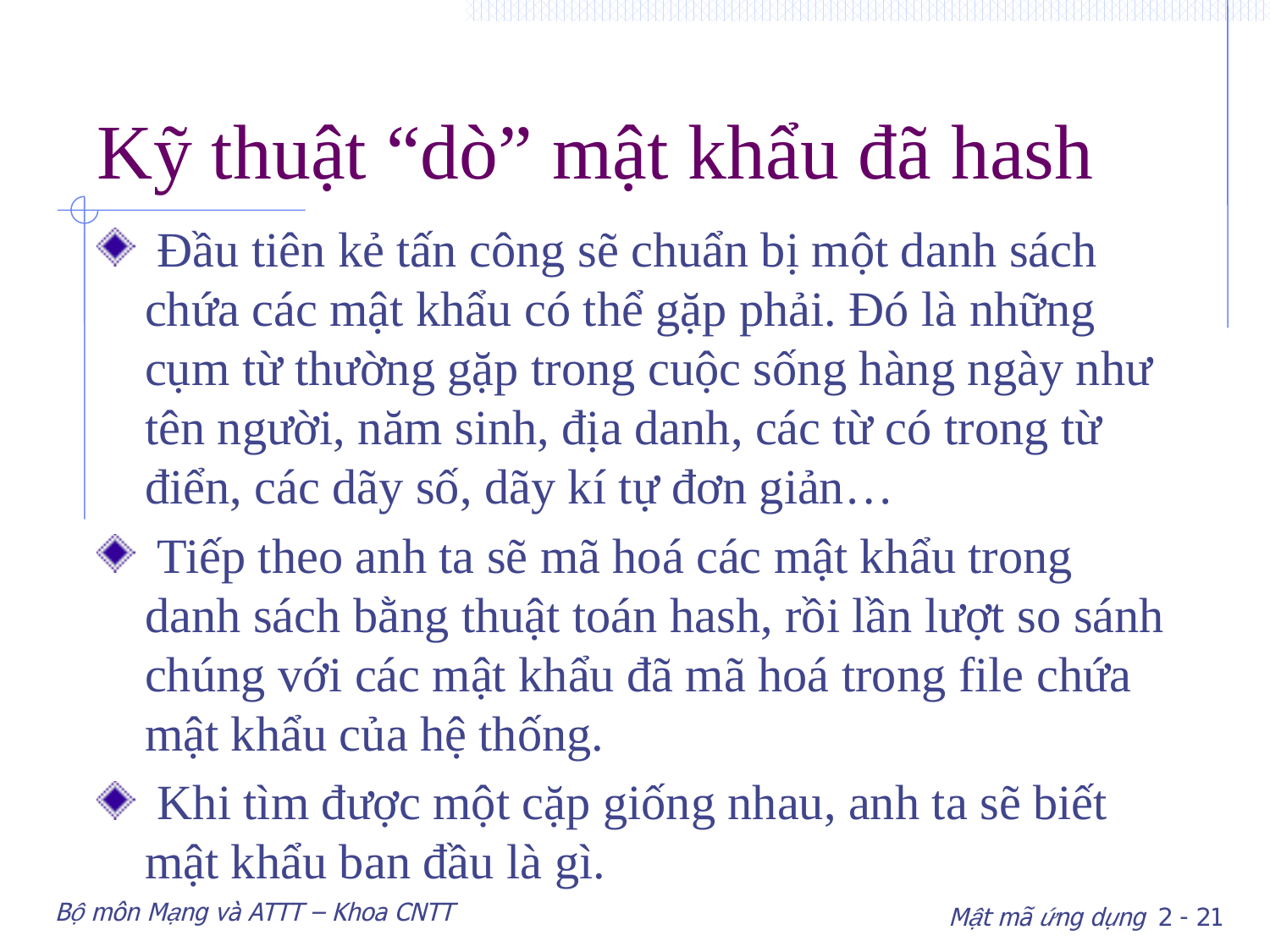

# Kỹ thuật “dò” mật khẩu đã hash
 Đầu tiên kẻ tấn công sẽ chuẩn bị một danh sách chứa các mật khẩu có thể gặp phải. Đó là những cụm từ thường gặp trong cuộc sống hàng ngày như tên người, năm sinh, địa danh, các từ có trong từ điển, các dãy số, dãy kí tự đơn giản…
 Tiếp theo anh ta sẽ mã hoá các mật khẩu trong danh sách bằng thuật toán hash, rồi lần lượt so sánh chúng với các mật khẩu đã mã hoá trong file chứa mật khẩu của hệ thống.
 Khi tìm được một cặp giống nhau, anh ta sẽ biết mật khẩu ban đầu là gì.
Bộ môn Mạng và ATTT – Khoa CNTT